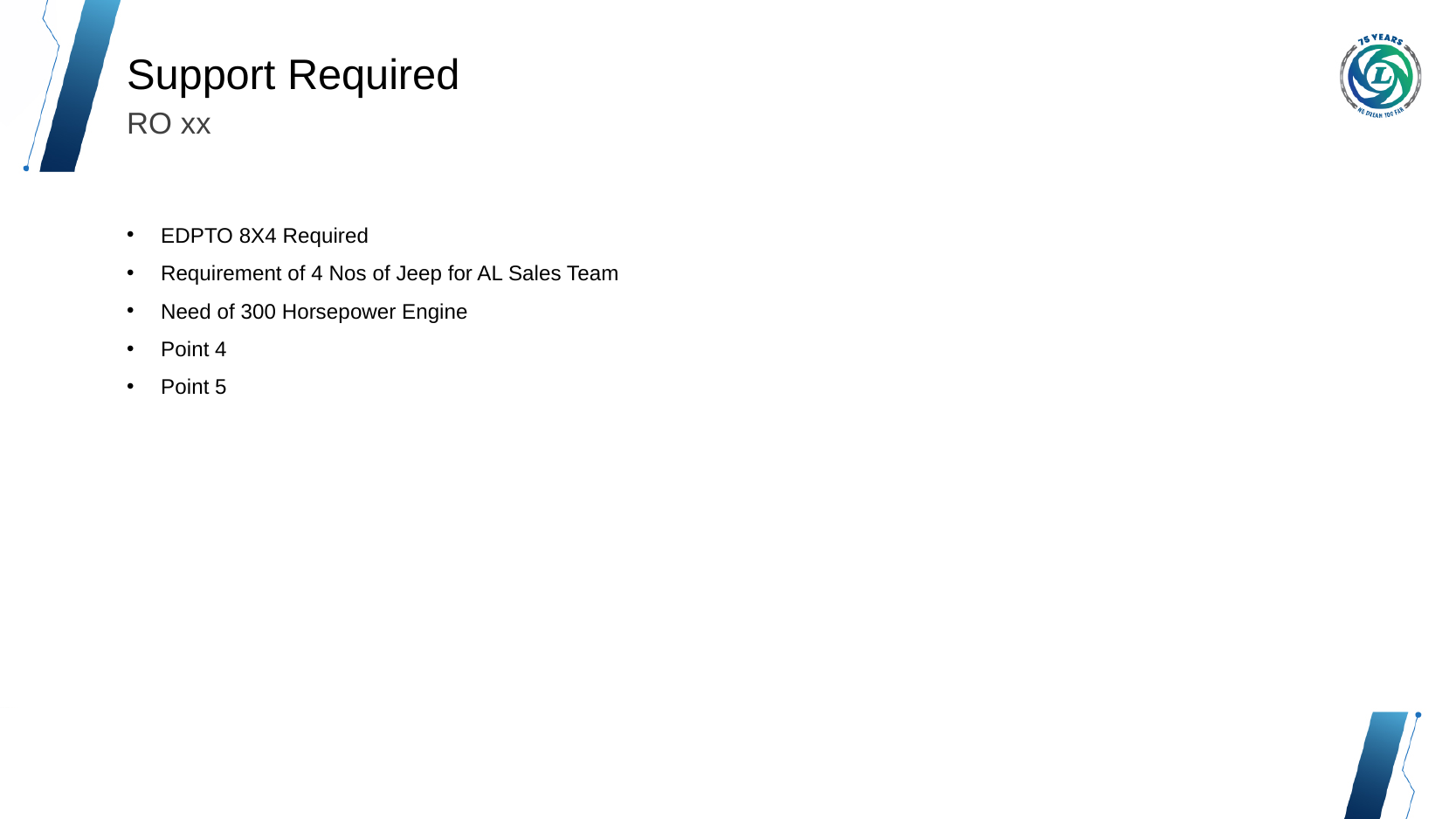

Uttar Pradesh AL Dealer Network – Current Scenario

Support Required
RO xx
EDPTO 8X4 Required
Requirement of 4 Nos of Jeep for AL Sales Team
Need of 300 Horsepower Engine
Point 4
Point 5